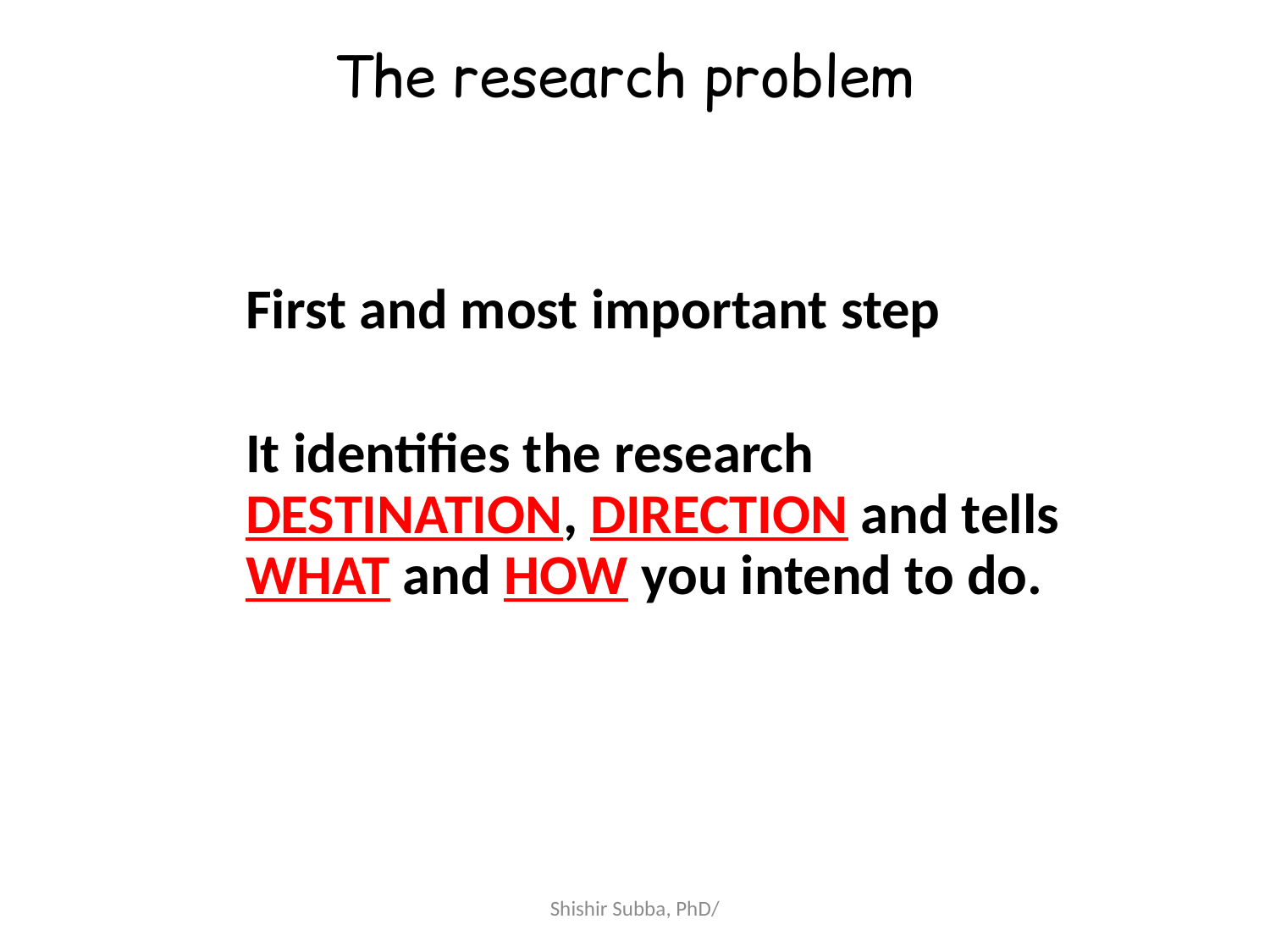

# The research problem

	First and most important step

	It identifies the research DESTINATION, DIRECTION and tells WHAT and HOW you intend to do.

Shishir Subba, PhD/